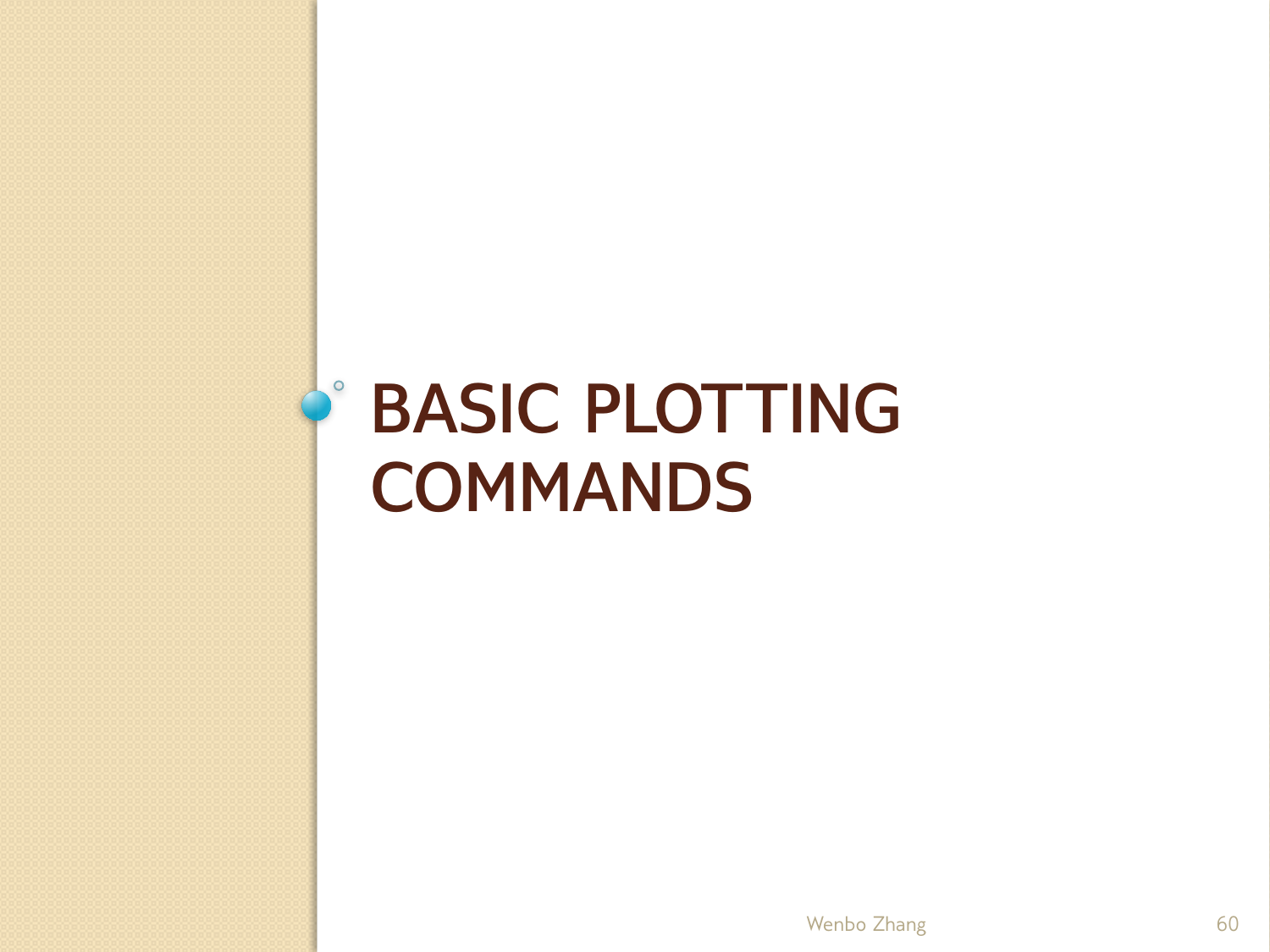

# Basic Plotting Commands
Wenbo Zhang
60